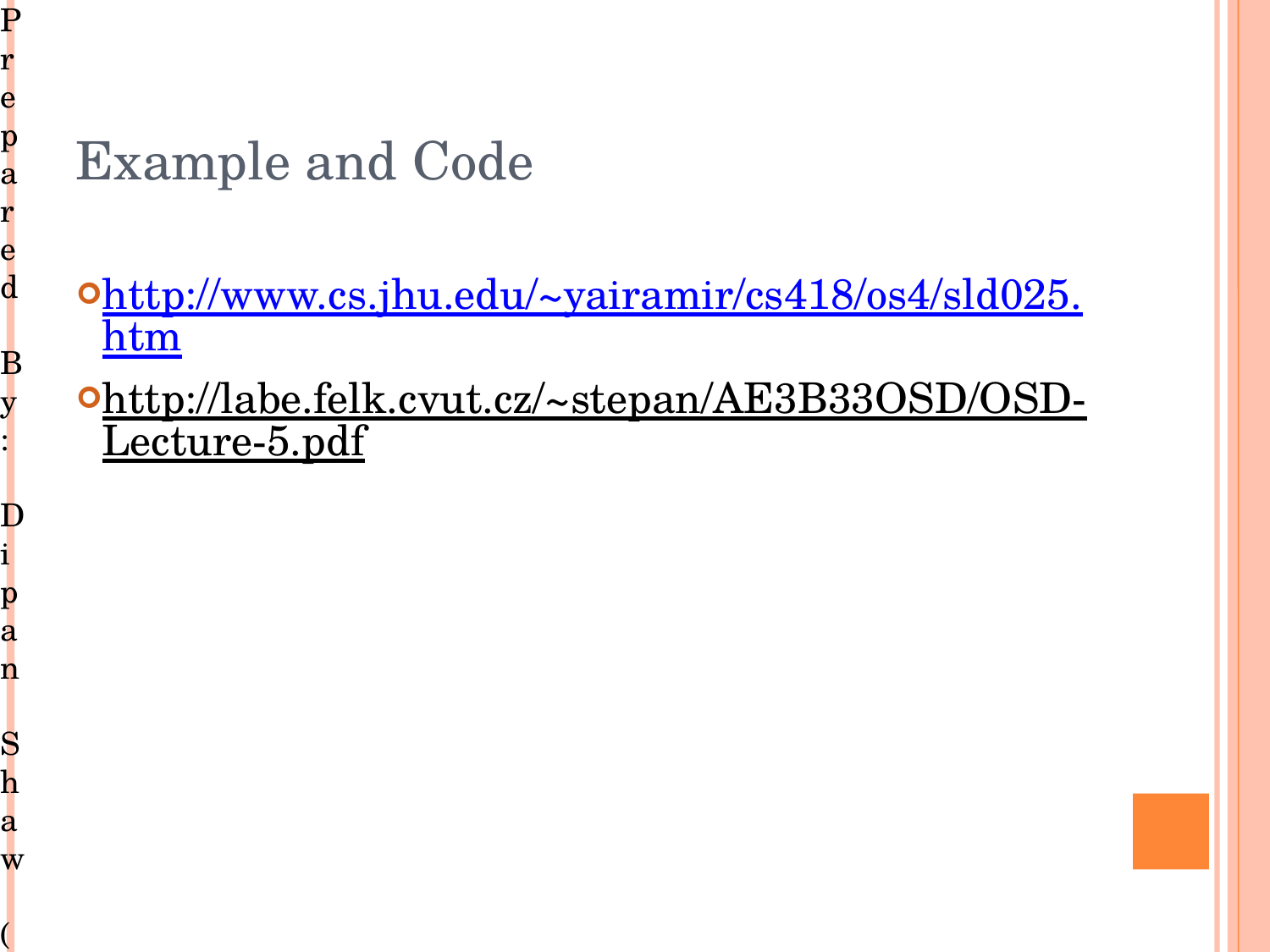

Prepared By: Dipan Shaw (DLS)
Example and Code

http://www.cs.jhu.edu/~yairamir/cs418/os4/sld025.htm
http://labe.felk.cvut.cz/~stepan/AE3B33OSD/OSD-Lecture-5.pdf